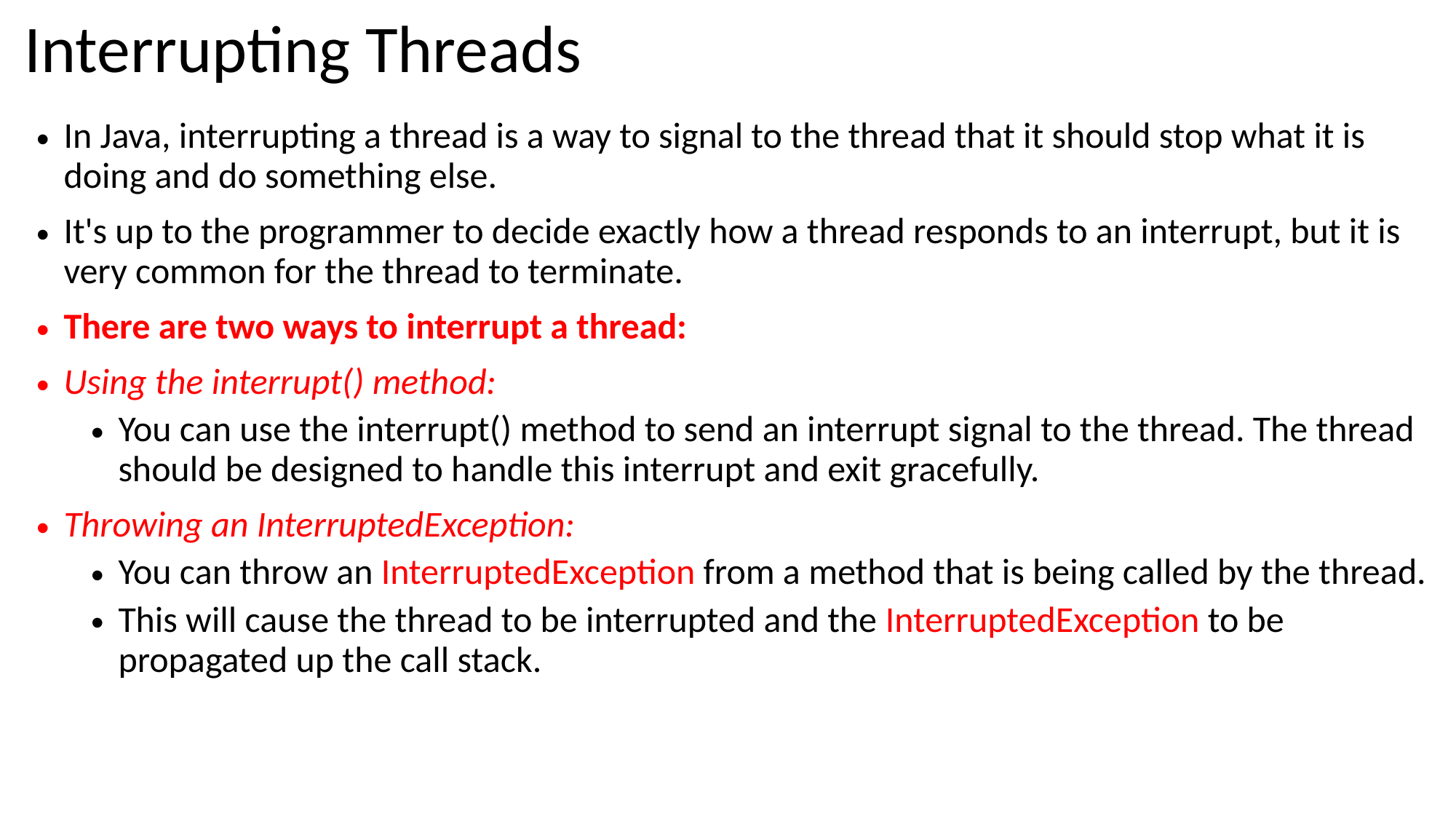

# Interrupting Threads
In Java, interrupting a thread is a way to signal to the thread that it should stop what it is doing and do something else.
It's up to the programmer to decide exactly how a thread responds to an interrupt, but it is very common for the thread to terminate.
There are two ways to interrupt a thread:
Using the interrupt() method:
You can use the interrupt() method to send an interrupt signal to the thread. The thread should be designed to handle this interrupt and exit gracefully.
Throwing an InterruptedException:
You can throw an InterruptedException from a method that is being called by the thread.
This will cause the thread to be interrupted and the InterruptedException to be propagated up the call stack.